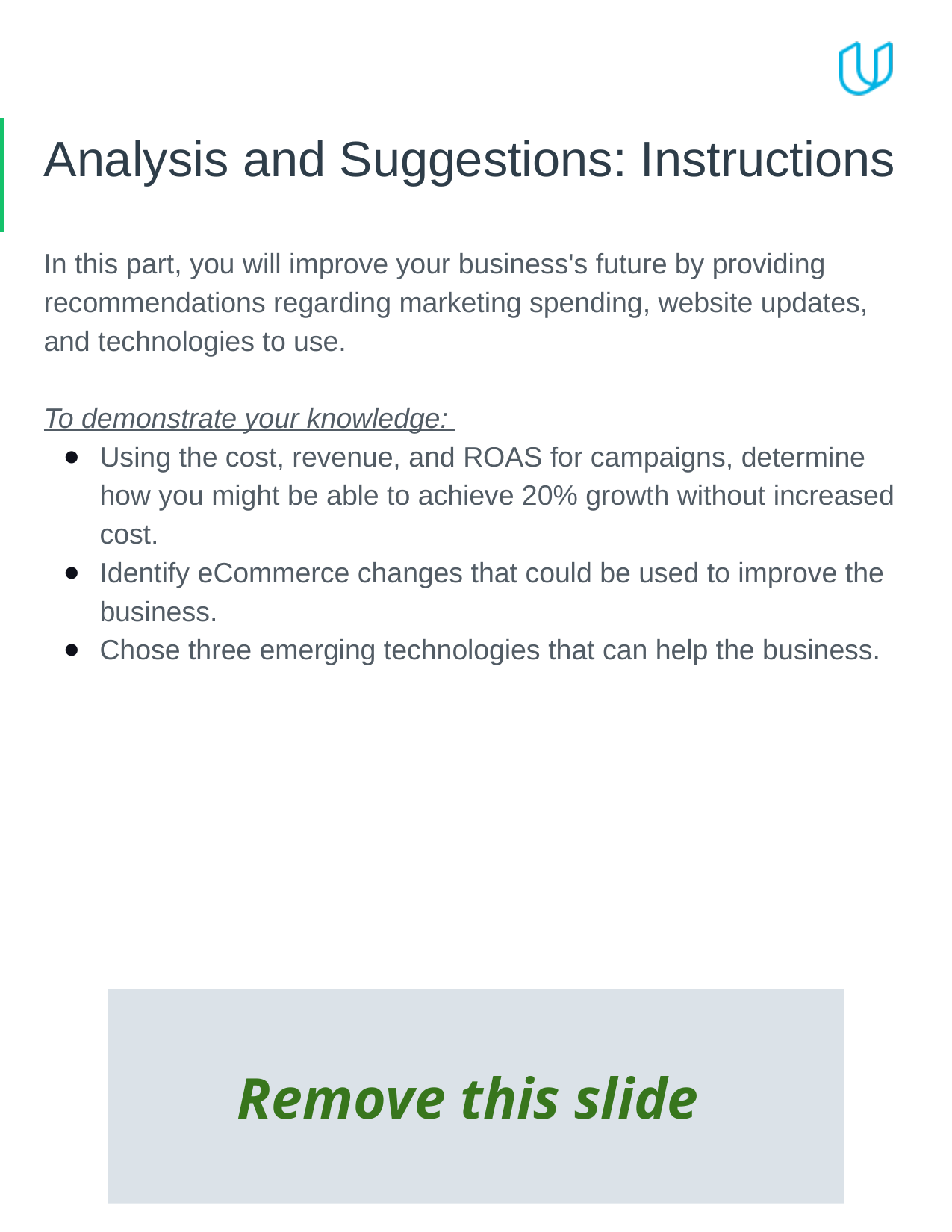

# Analysis and Suggestions: Instructions
In this part, you will improve your business's future by providing recommendations regarding marketing spending, website updates, and technologies to use.

To demonstrate your knowledge:
Using the cost, revenue, and ROAS for campaigns, determine how you might be able to achieve 20% growth without increased cost.
Identify eCommerce changes that could be used to improve the business.
Chose three emerging technologies that can help the business.

Remove this slide